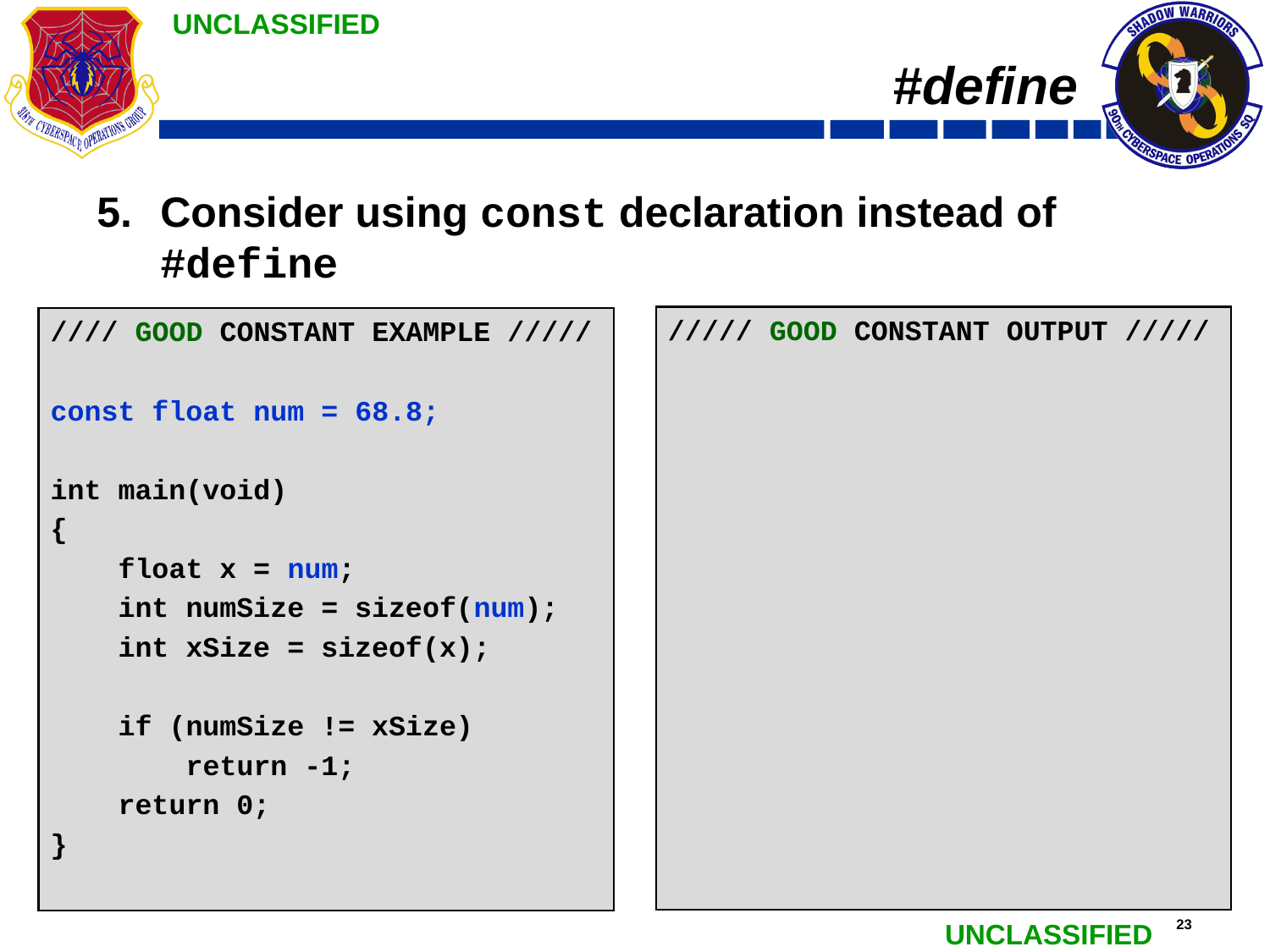

# #define
Consider using const declaration instead of #define
///// GOOD CONSTANT OUTPUT /////

The program ‘good_type.exe’ has exited with code 0 (0x0).
///// GOOD CONSTANT OUTPUT /////

//// GOOD CONSTANT EXAMPLE /////

const float num = 68.8;

int main(void)
{
    float x = num;
    int numSize = sizeof(num);
    int xSize = sizeof(x);

    if (numSize != xSize)
        return -1;
    return 0;
}
//// GOOD CONSTANT EXAMPLE /////
/* Post-Preprocessor */
const float num = 68.8;

int main(void)
{
    float x = num;
    int numSize = sizeof(num);
    int xSize = sizeof(x);

    if (numSize != xSize)
        return -1;
    return 0;
}